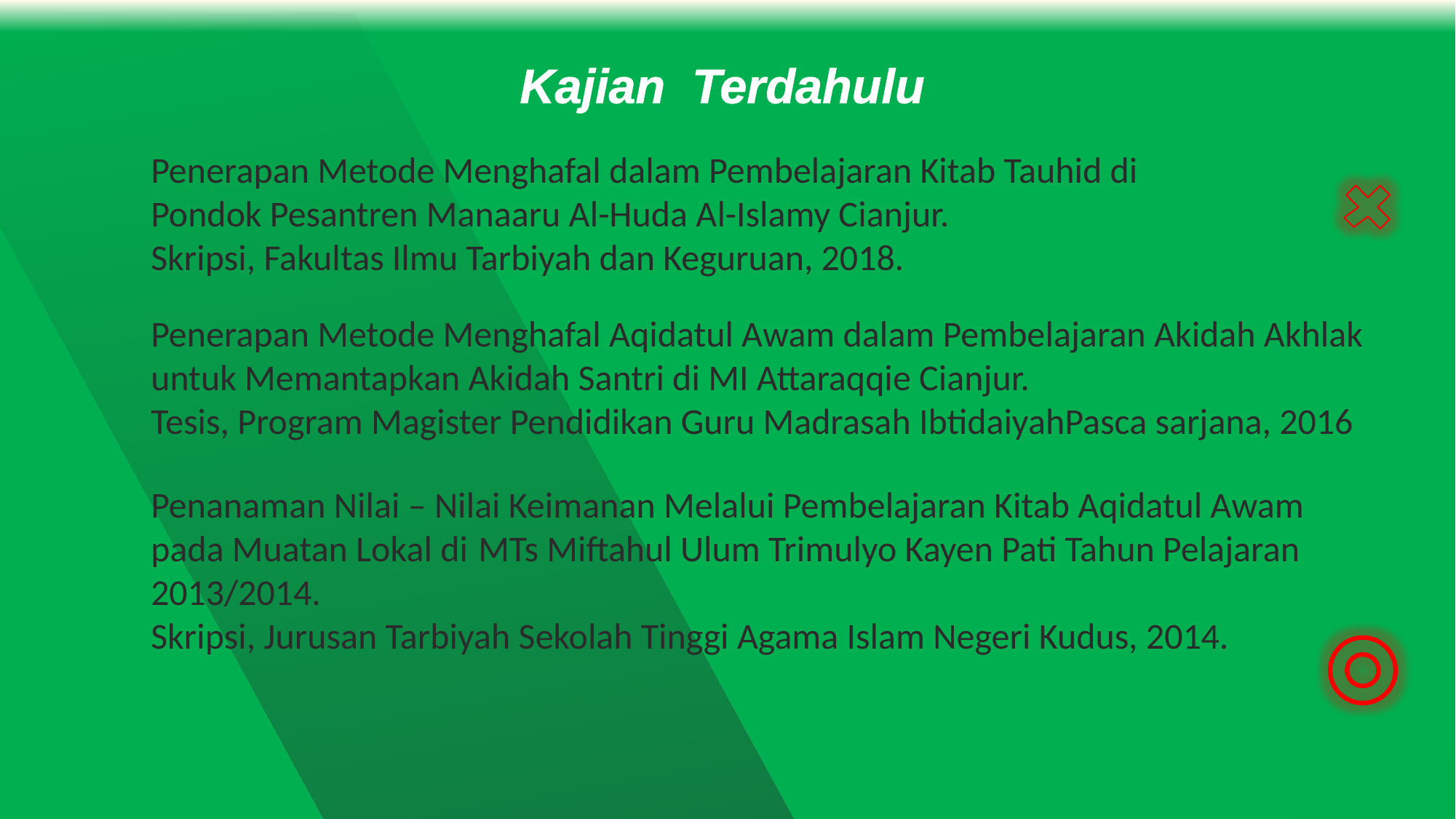

Kajian  Terdahulu
Penerapan Metode Menghafal dalam Pembelajaran Kitab Tauhid di Pondok Pesantren Manaaru Al-Huda Al-Islamy Cianjur.
Skripsi, Fakultas Ilmu Tarbiyah dan Keguruan, 2018.

Penerapan Metode Menghafal Aqidatul Awam dalam Pembelajaran Akidah Akhlak untuk Memantapkan Akidah Santri di MI Attaraqqie Cianjur.
Tesis, Program Magister Pendidikan Guru Madrasah IbtidaiyahPasca sarjana, 2016
Penanaman Nilai – Nilai Keimanan Melalui Pembelajaran Kitab Aqidatul Awam pada Muatan Lokal di	MTs Miftahul Ulum Trimulyo Kayen Pati Tahun Pelajaran 2013/2014.
Skripsi, Jurusan Tarbiyah Sekolah Tinggi Agama Islam Negeri Kudus, 2014.